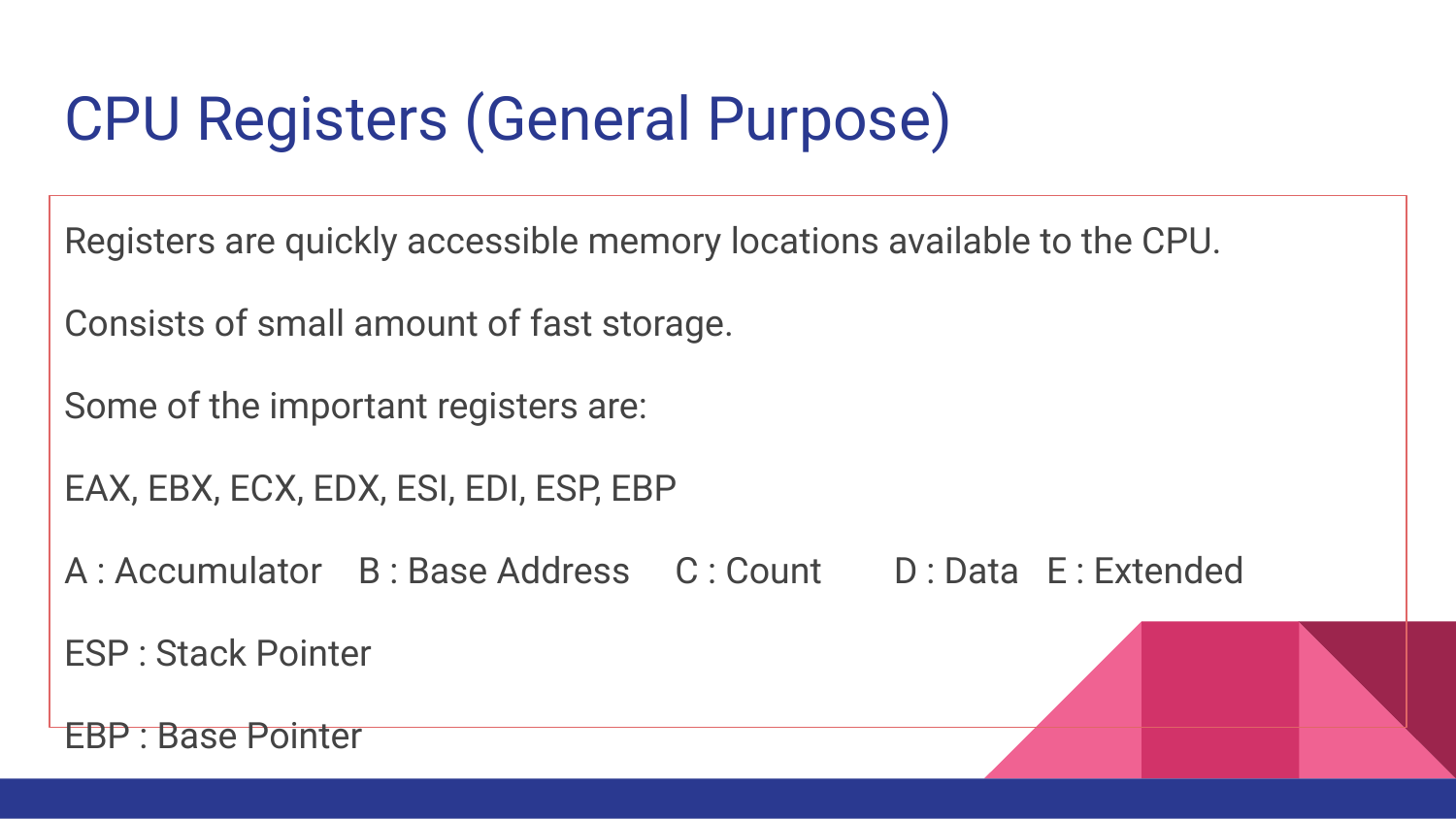

# CPU Registers (General Purpose)
Registers are quickly accessible memory locations available to the CPU.
Consists of small amount of fast storage.
Some of the important registers are:
EAX, EBX, ECX, EDX, ESI, EDI, ESP, EBP
A : Accumulator    B : Base Address     C : Count        D : Data   E : Extended
ESP : Stack Pointer
EBP : Base Pointer